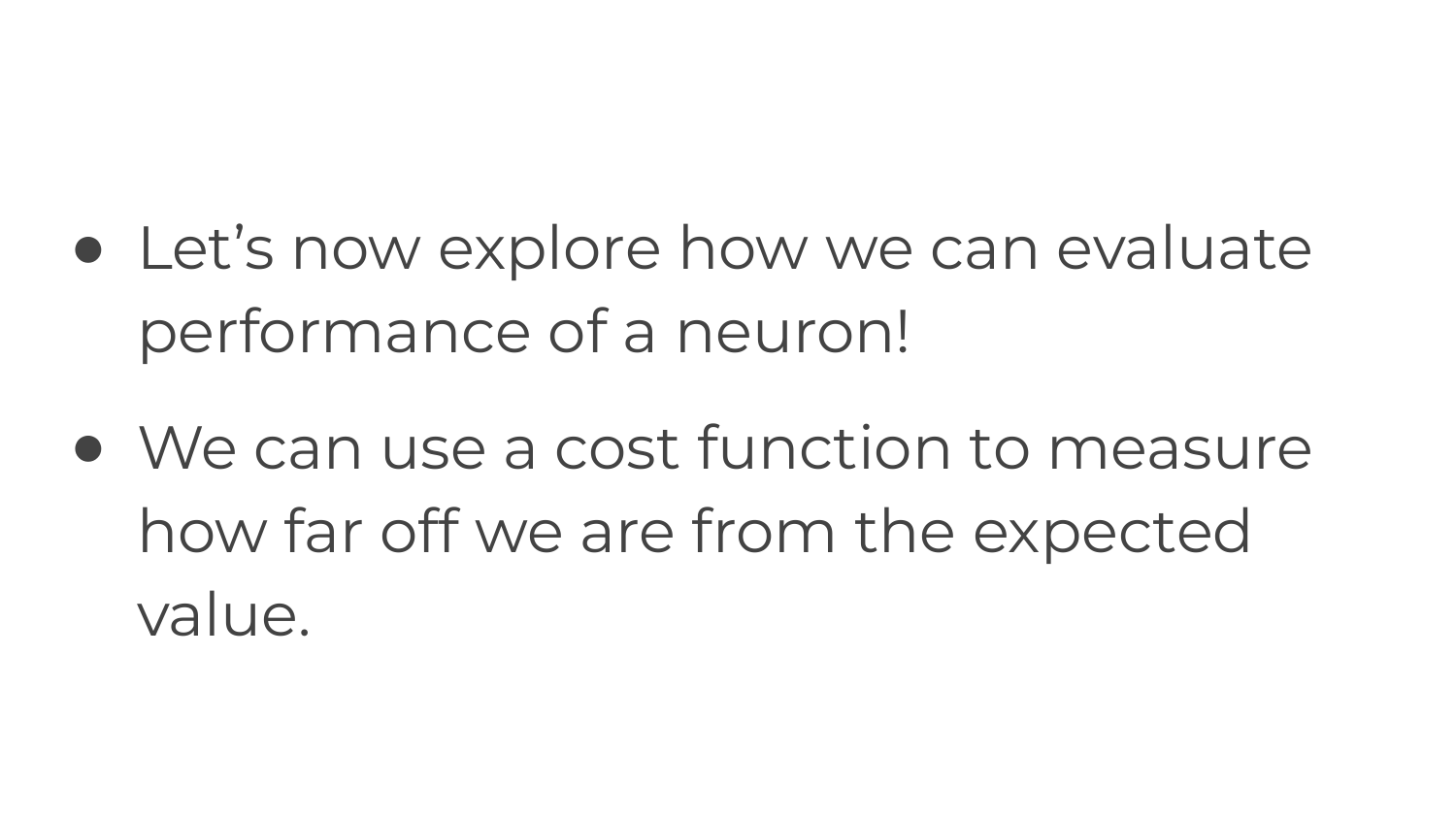

Let’s now explore how we can evaluate performance of a neuron!
We can use a cost function to measure how far off we are from the expected value.